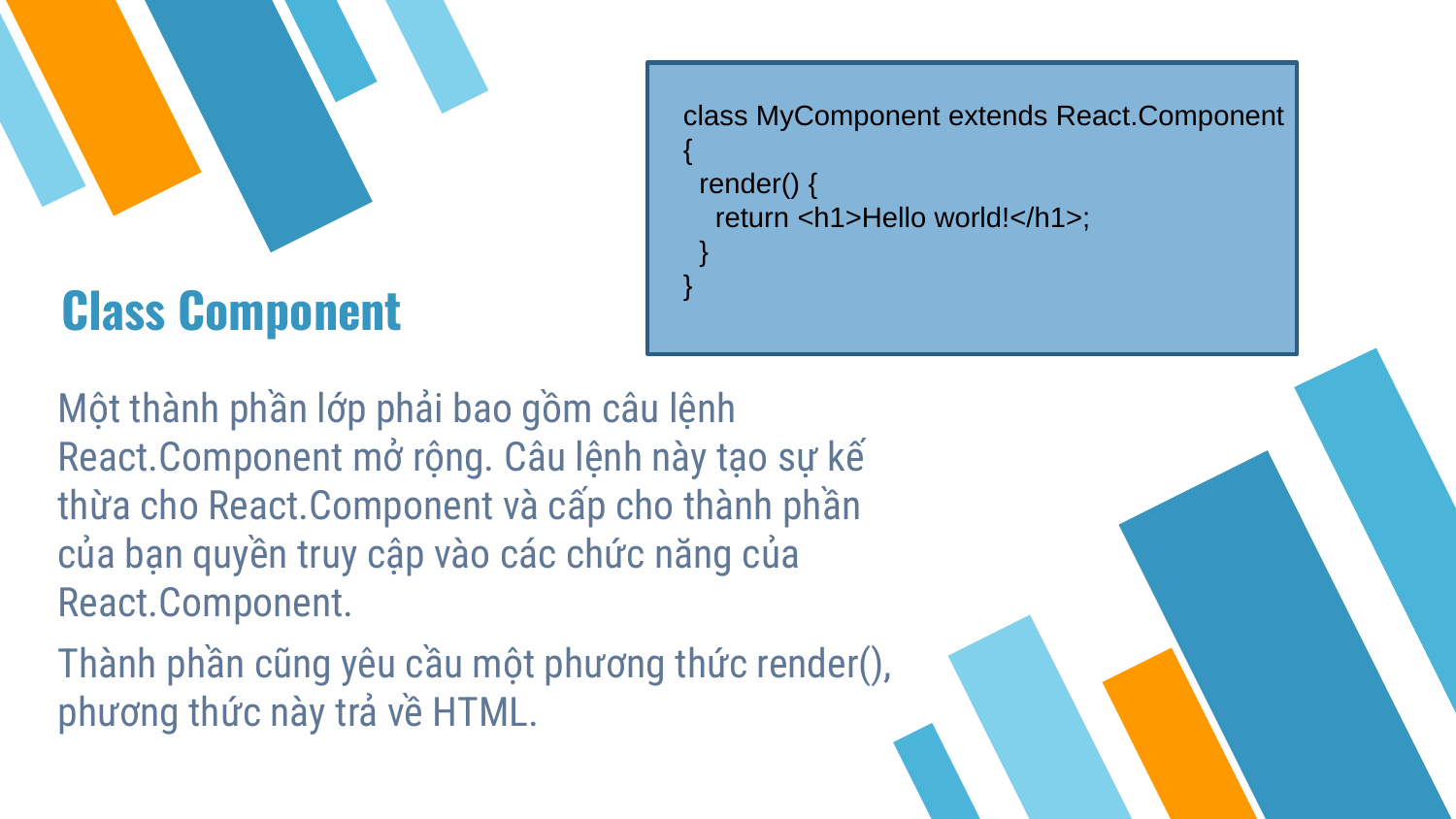

13

class MyComponent extends React.Component {
  render() {
    return <h1>Hello world!</h1>;
  }
}
Class Component
Một thành phần lớp phải bao gồm câu lệnh React.Component mở rộng. Câu lệnh này tạo sự kế thừa cho React.Component và cấp cho thành phần của bạn quyền truy cập vào các chức năng của React.Component.
Thành phần cũng yêu cầu một phương thức render(), phương thức này trả về HTML.